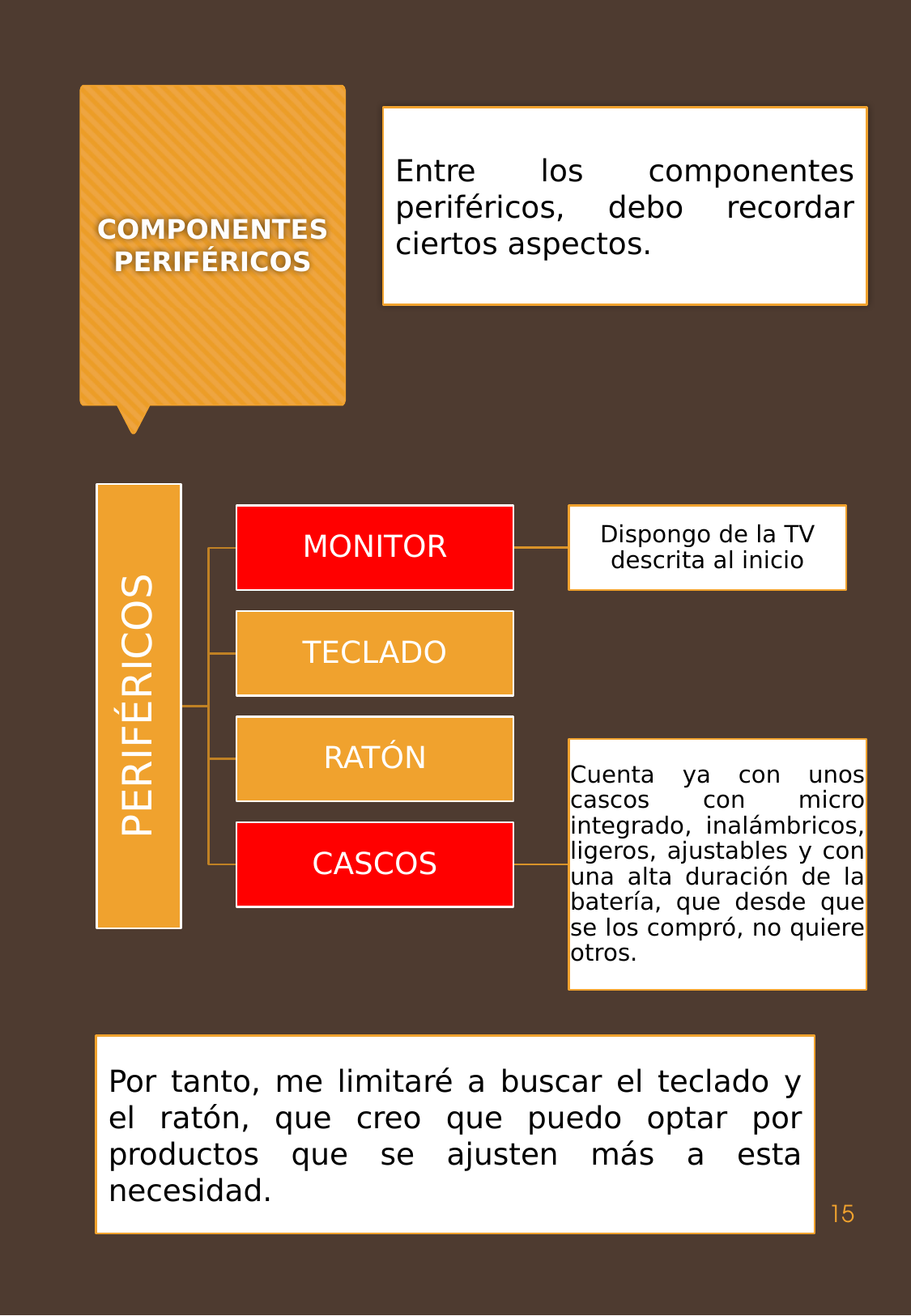

# COMPONENTES PERIFÉRICOS
Entre los componentes periféricos, debo recordar ciertos aspectos.

PERIFÉRICOS
MONITOR
Dispongo de la TV descrita al inicio
TECLADO
RATÓN
CASCOS
Cuenta ya con unos cascos con micro integrado, inalámbricos, ligeros, ajustables y con una alta duración de la batería, que desde que se los compró, no quiere otros.
Por tanto, me limitaré a buscar el teclado y el ratón, que creo que puedo optar por productos que se ajusten más a esta necesidad.
15